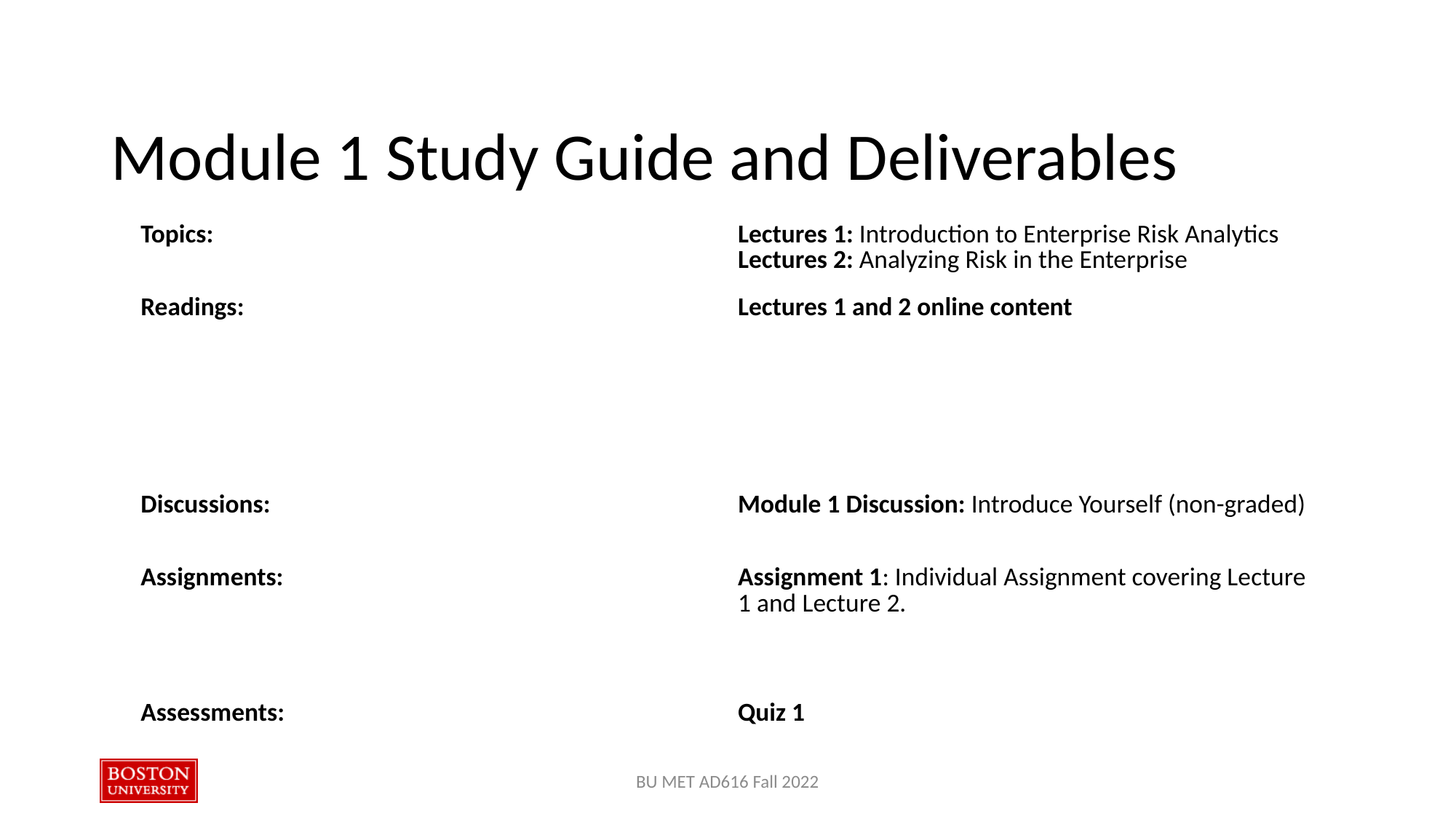

# Module 1 Study Guide and Deliverables
| Topics: | Lectures 1: Introduction to Enterprise Risk Analytics Lectures 2: Analyzing Risk in the Enterprise |
| --- | --- |
| Readings: | Lectures 1 and 2 online content |
| Discussions: | Module 1 Discussion: Introduce Yourself (non-graded) |
| Assignments: | Assignment 1: Individual Assignment covering Lecture 1 and Lecture 2. |
| Assessments: | Quiz 1 |
BU MET AD616 Fall 2022